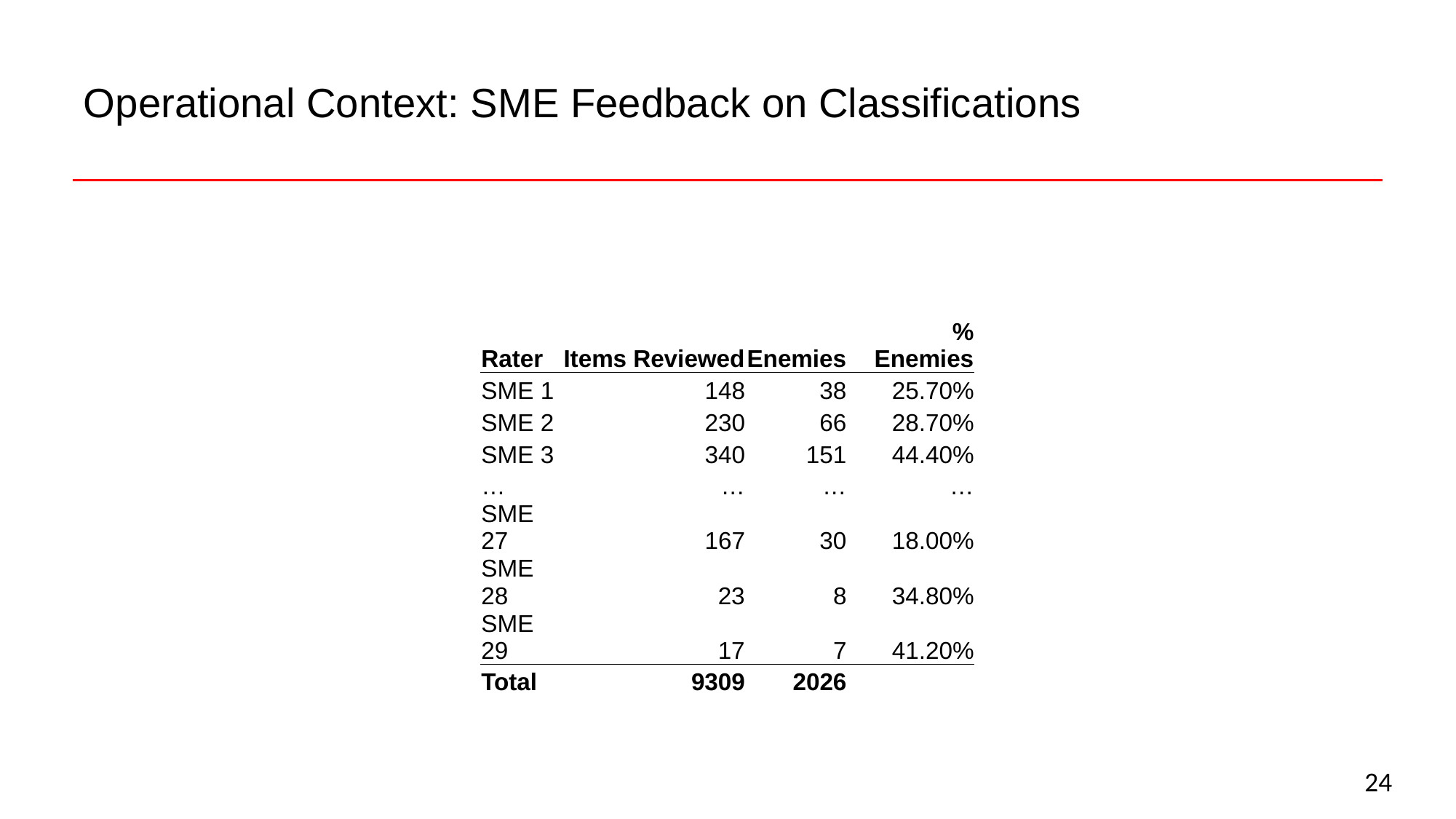

# Operational Context: SME Feedback on Classifications
| Rater | Items Reviewed | Enemies | % Enemies |
| --- | --- | --- | --- |
| SME 1 | 148 | 38 | 25.70% |
| SME 2 | 230 | 66 | 28.70% |
| SME 3 | 340 | 151 | 44.40% |
| … | … | … | … |
| SME 27 | 167 | 30 | 18.00% |
| SME 28 | 23 | 8 | 34.80% |
| SME 29 | 17 | 7 | 41.20% |
| Total | 9309 | 2026 |  |
24